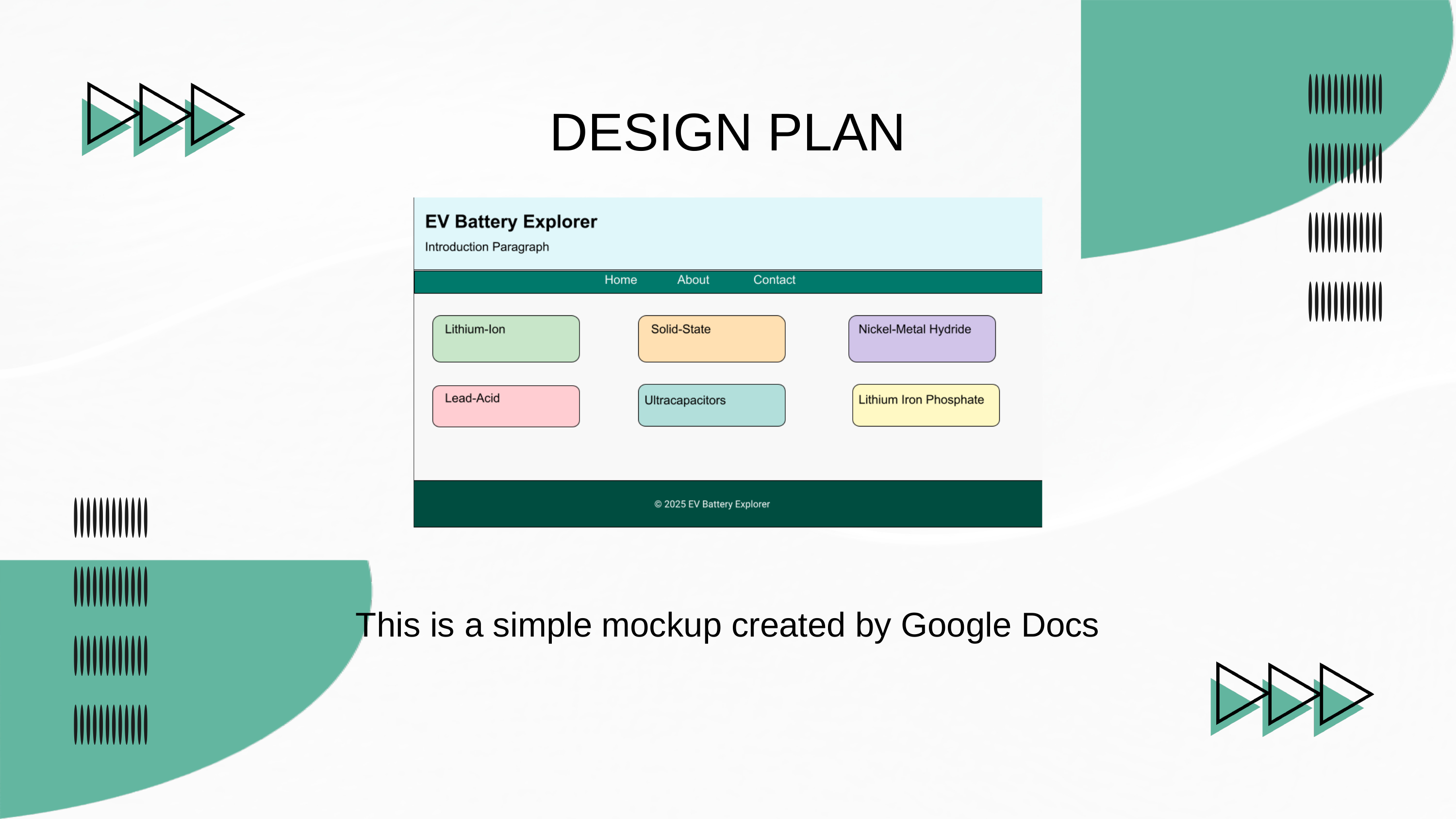

DESIGN PLAN

This is a simple mockup created by Google Docs